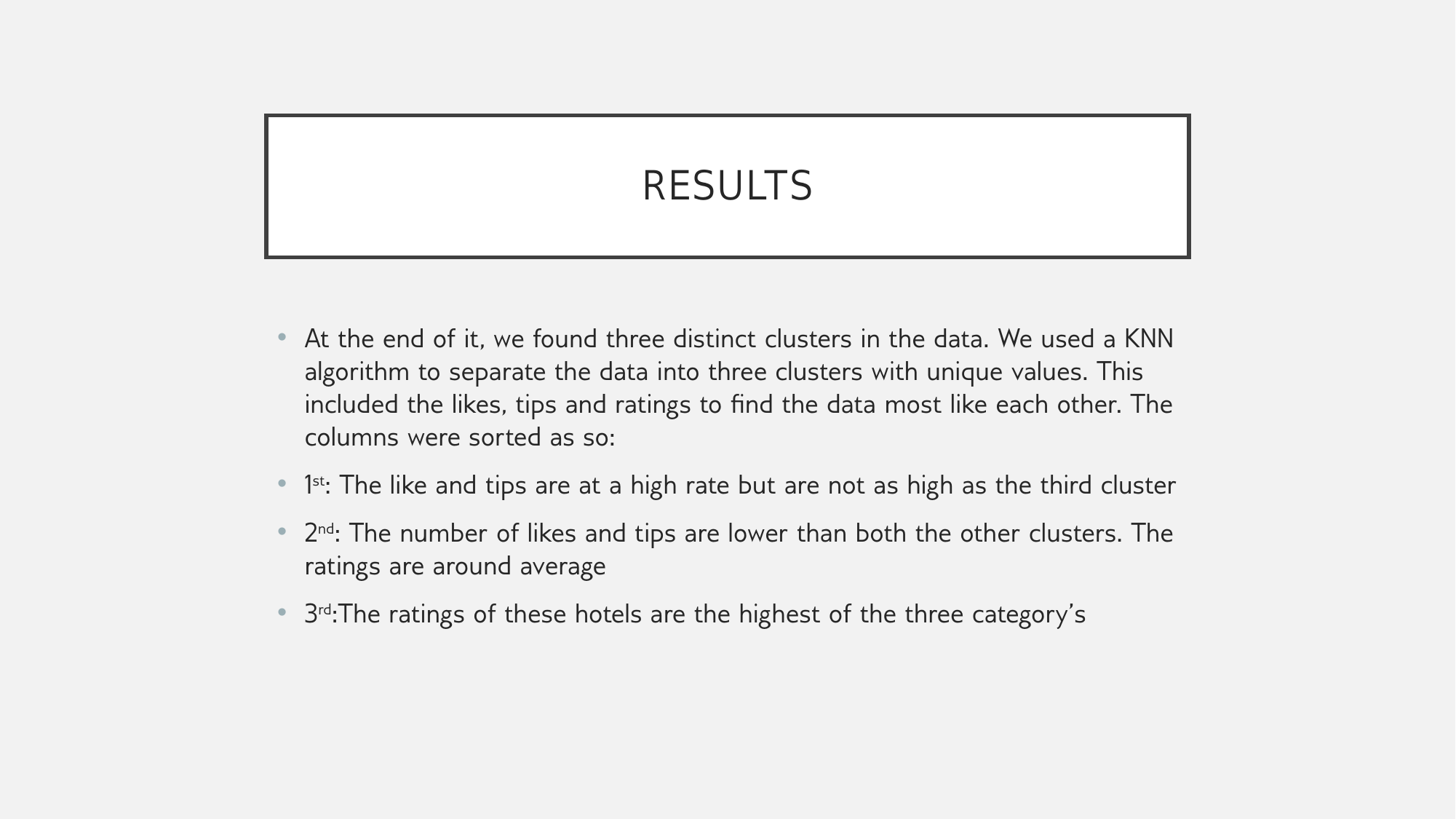

# Results
At the end of it, we found three distinct clusters in the data. We used a KNN algorithm to separate the data into three clusters with unique values. This included the likes, tips and ratings to find the data most like each other. The columns were sorted as so:
1st: The like and tips are at a high rate but are not as high as the third cluster
2nd: The number of likes and tips are lower than both the other clusters. The ratings are around average
3rd:The ratings of these hotels are the highest of the three category’s